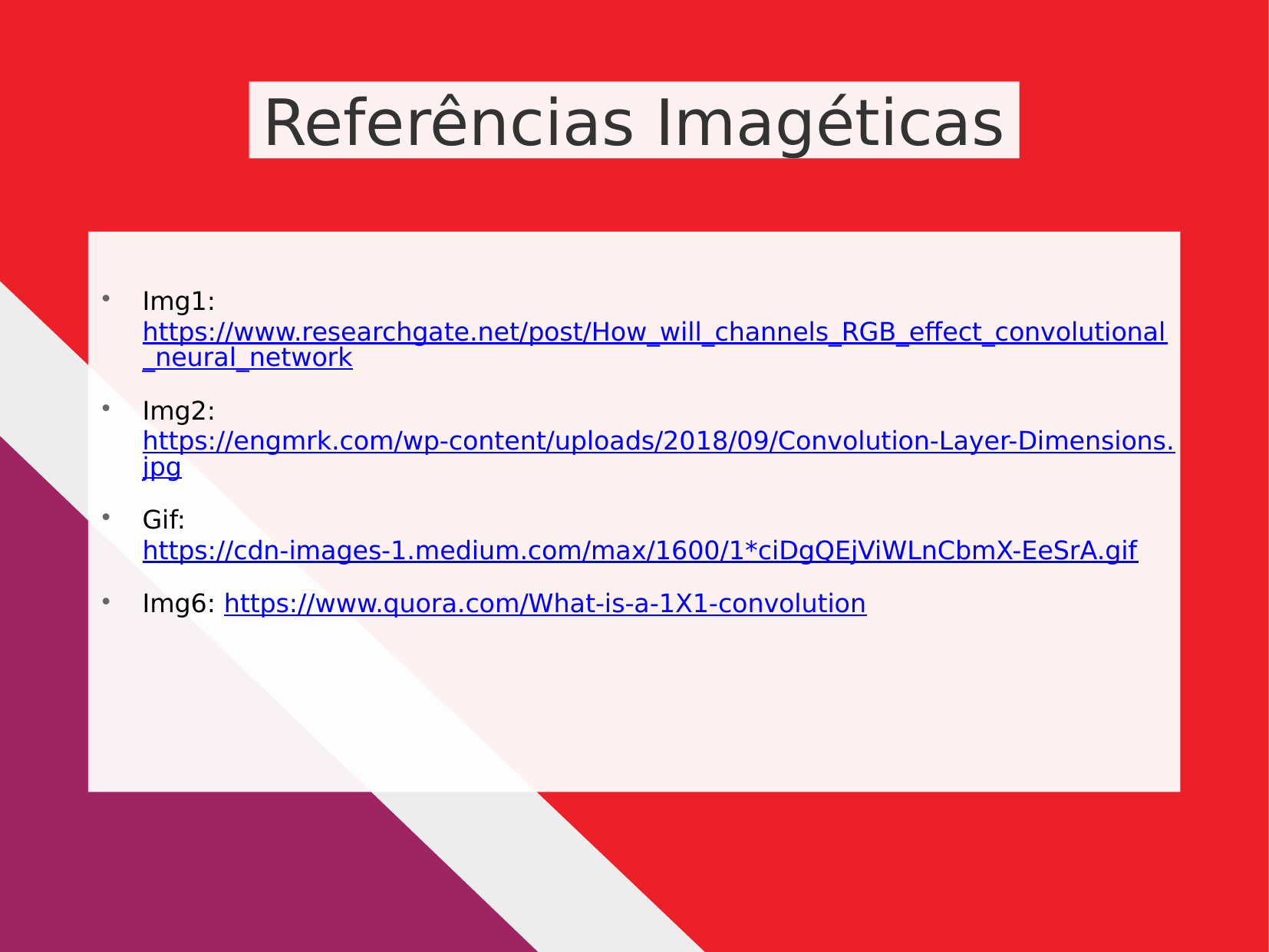

Referências Imagéticas

Img1: https://www.researchgate.net/post/How_will_channels_RGB_effect_convolutional_neural_network
Img2: https://engmrk.com/wp-content/uploads/2018/09/Convolution-Layer-Dimensions.jpg
Gif: https://cdn-images-1.medium.com/max/1600/1*ciDgQEjViWLnCbmX-EeSrA.gif
Img6: https://www.quora.com/What-is-a-1X1-convolution